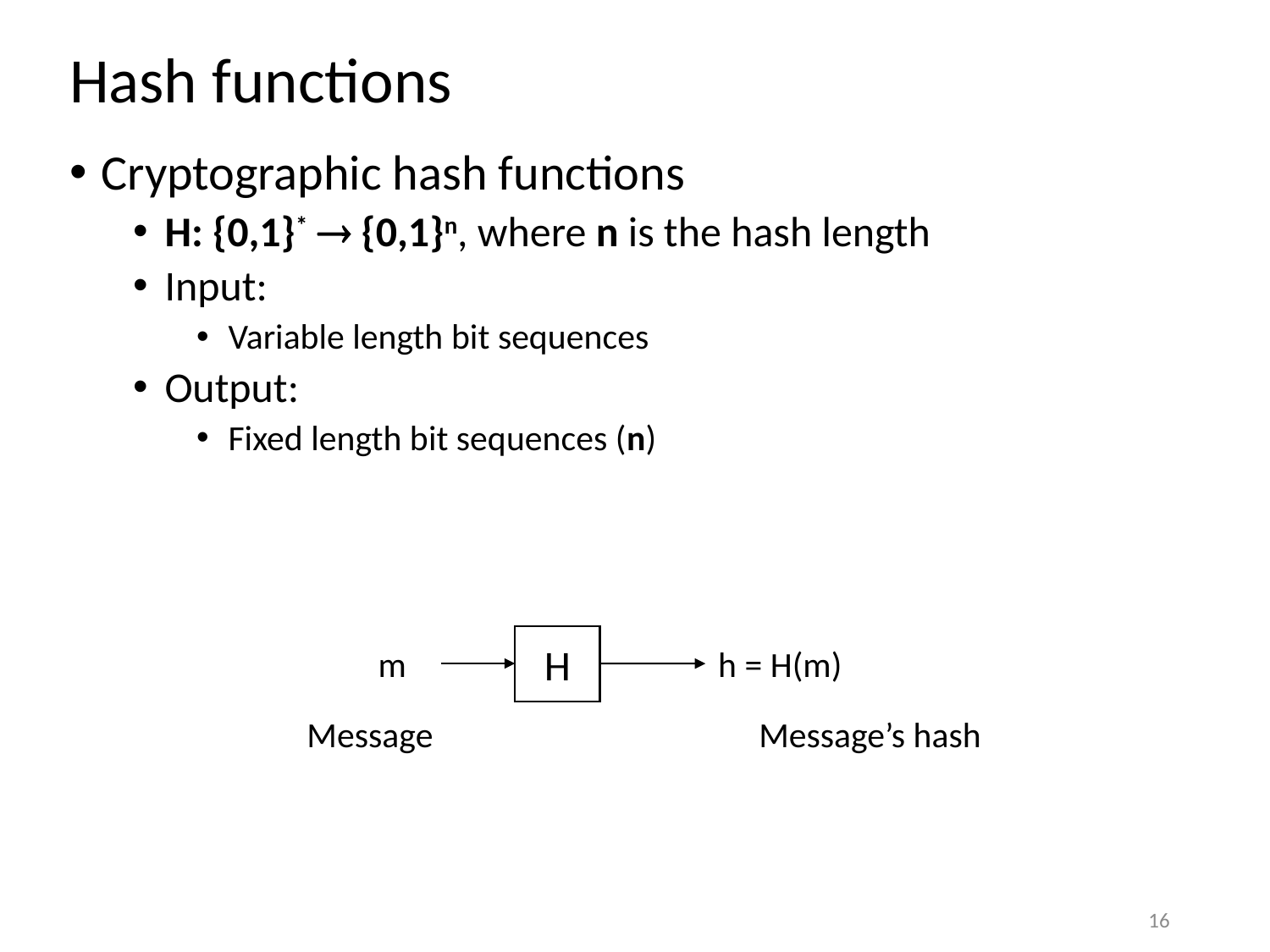

# Hash functions
Cryptographic hash functions
H: {0,1}* → {0,1}n, where n is the hash length
Input:
Variable length bit sequences
Output:
Fixed length bit sequences (n)

H
m
h = H(m)
Message
Message’s hash
16